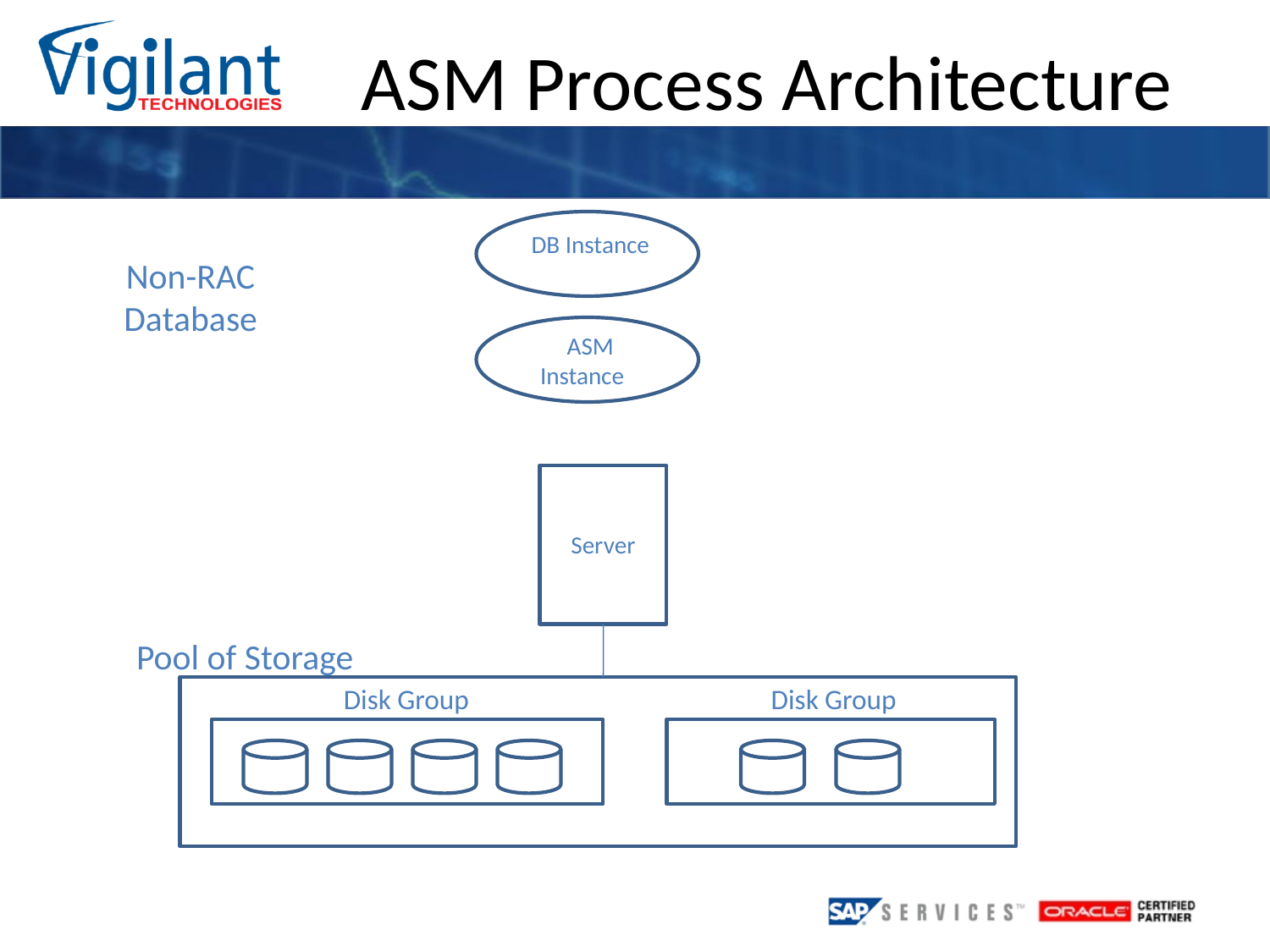

ASM Process Architecture

   DB Instance
Non-RAC Database

   ASM Instance

   Server
   Pool of Storage

   Disk Group
   Disk Group